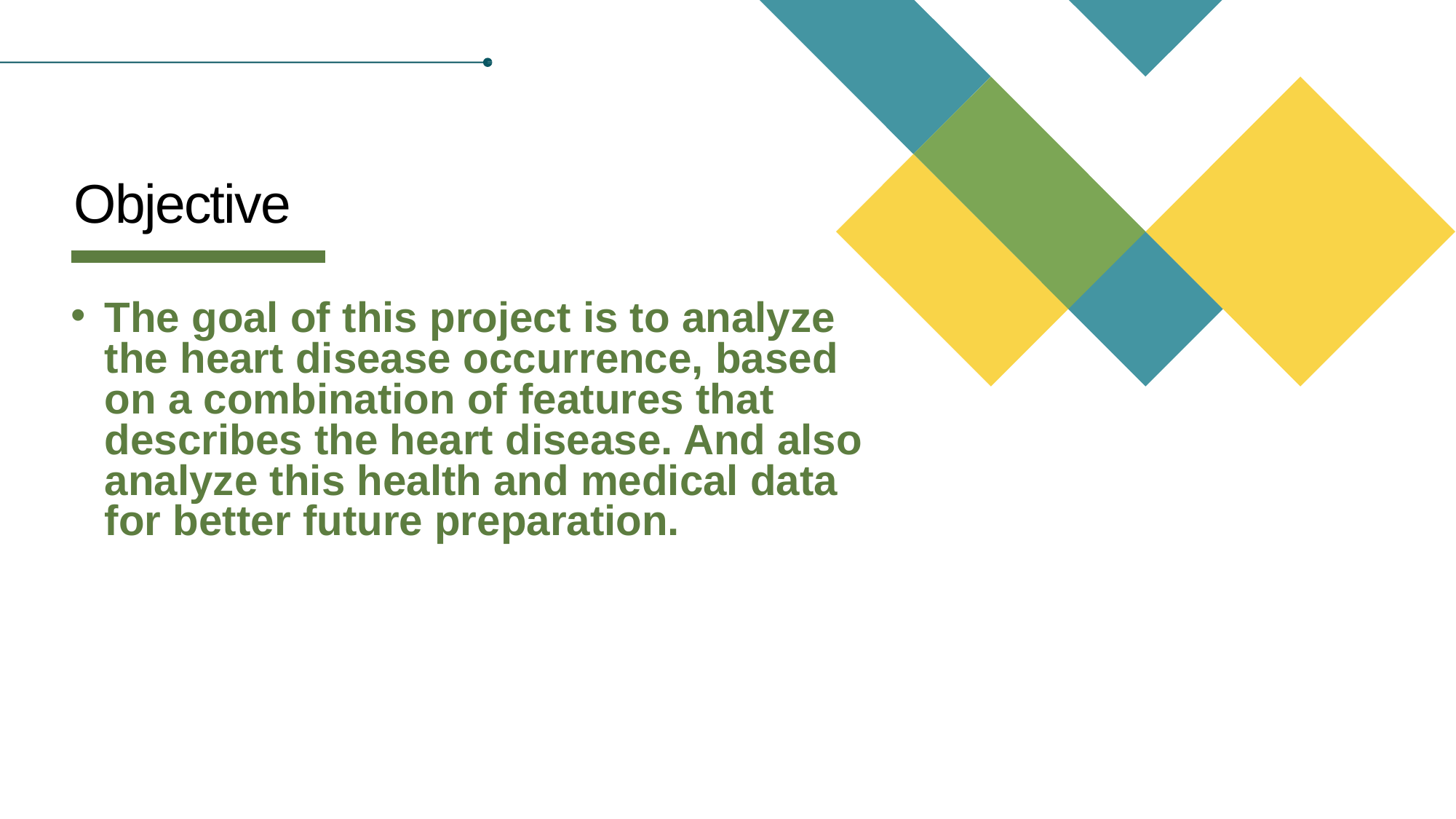

# Objective
The goal of this project is to analyze the heart disease occurrence, based on a combination of features that describes the heart disease. And also analyze this health and medical data for better future preparation.